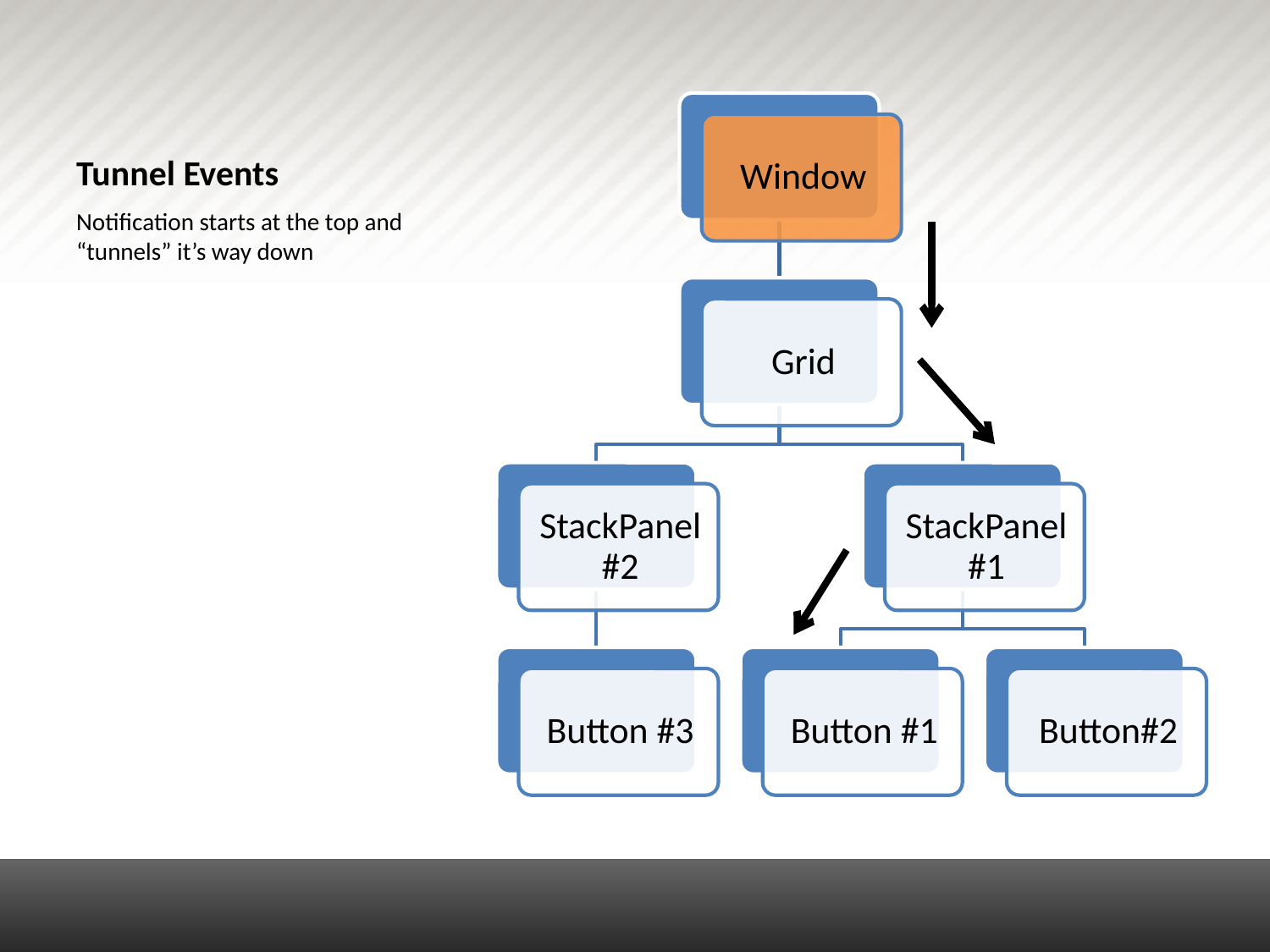

# Tunnel Events
Window
Grid
StackPanel #2
Button #3
StackPanel #1
Button #1
Button#2
Notification starts at the top and “tunnels” it’s way down